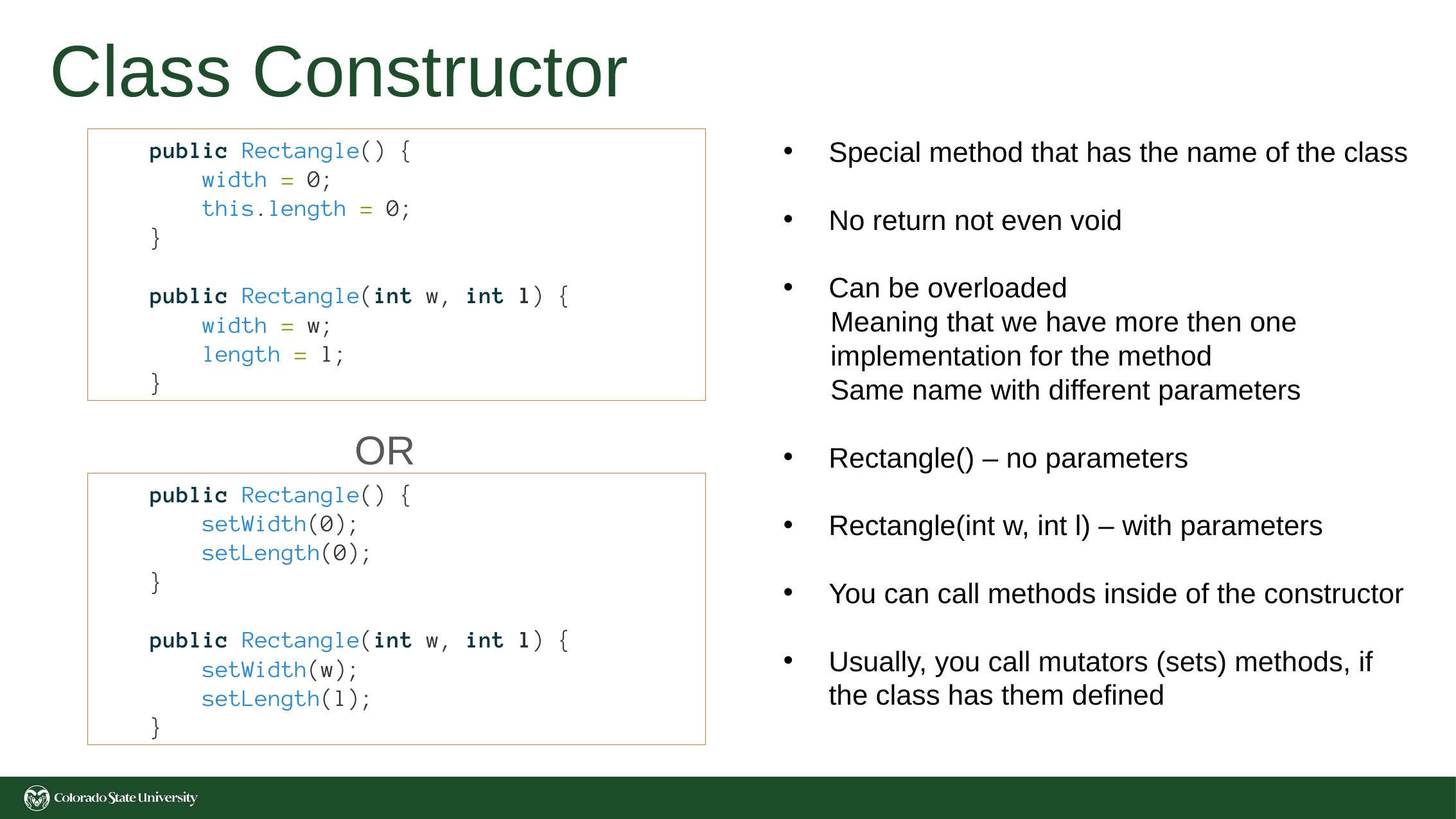

# Class Constructor
Special method that has the name of the class

No return not even void

Can be overloaded
      Meaning that we have more then one
      implementation for the method
      Same name with different parameters

Rectangle() – no parameters

Rectangle(int w, int l) – with parameters

You can call methods inside of the constructor

Usually, you call mutators (sets) methods, if the class has them defined

    public Rectangle() {
        width = 0;
        this.length = 0;
    }
    public Rectangle(int w, int l) {
        width = w;
        length = l;
    }
OR
    public Rectangle() {
        setWidth(0);
        setLength(0);
    }
    public Rectangle(int w, int l) {
        setWidth(w);
        setLength(l);
    }